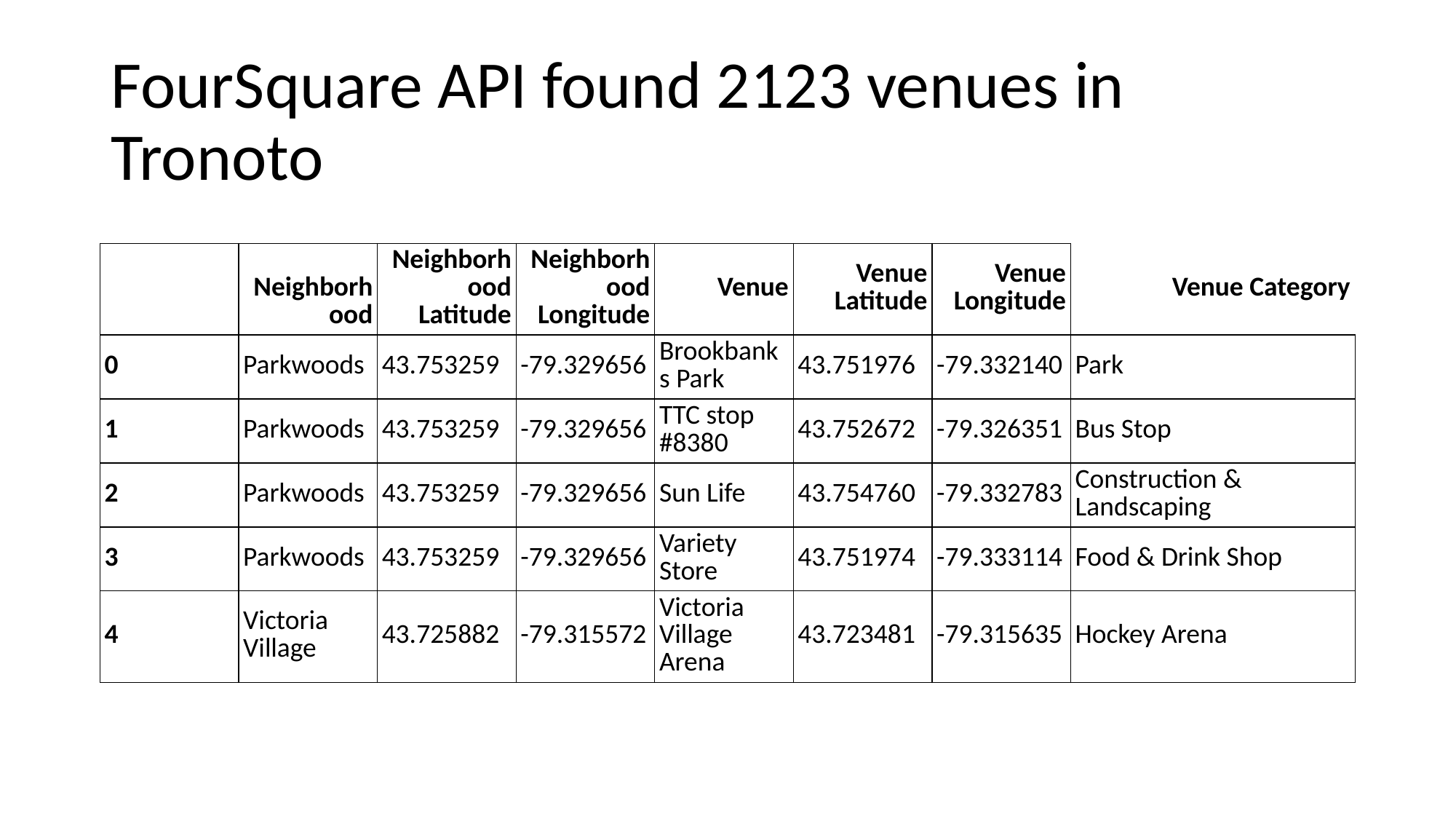

# FourSquare API found 2123 venues in Tronoto
|  | Neighborhood | Neighborhood Latitude | Neighborhood Longitude | Venue | Venue Latitude | Venue Longitude | Venue Category |
| --- | --- | --- | --- | --- | --- | --- | --- |
| 0 | Parkwoods | 43.753259 | -79.329656 | Brookbanks Park | 43.751976 | -79.332140 | Park |
| 1 | Parkwoods | 43.753259 | -79.329656 | TTC stop #8380 | 43.752672 | -79.326351 | Bus Stop |
| 2 | Parkwoods | 43.753259 | -79.329656 | Sun Life | 43.754760 | -79.332783 | Construction & Landscaping |
| 3 | Parkwoods | 43.753259 | -79.329656 | Variety Store | 43.751974 | -79.333114 | Food & Drink Shop |
| 4 | Victoria Village | 43.725882 | -79.315572 | Victoria Village Arena | 43.723481 | -79.315635 | Hockey Arena |